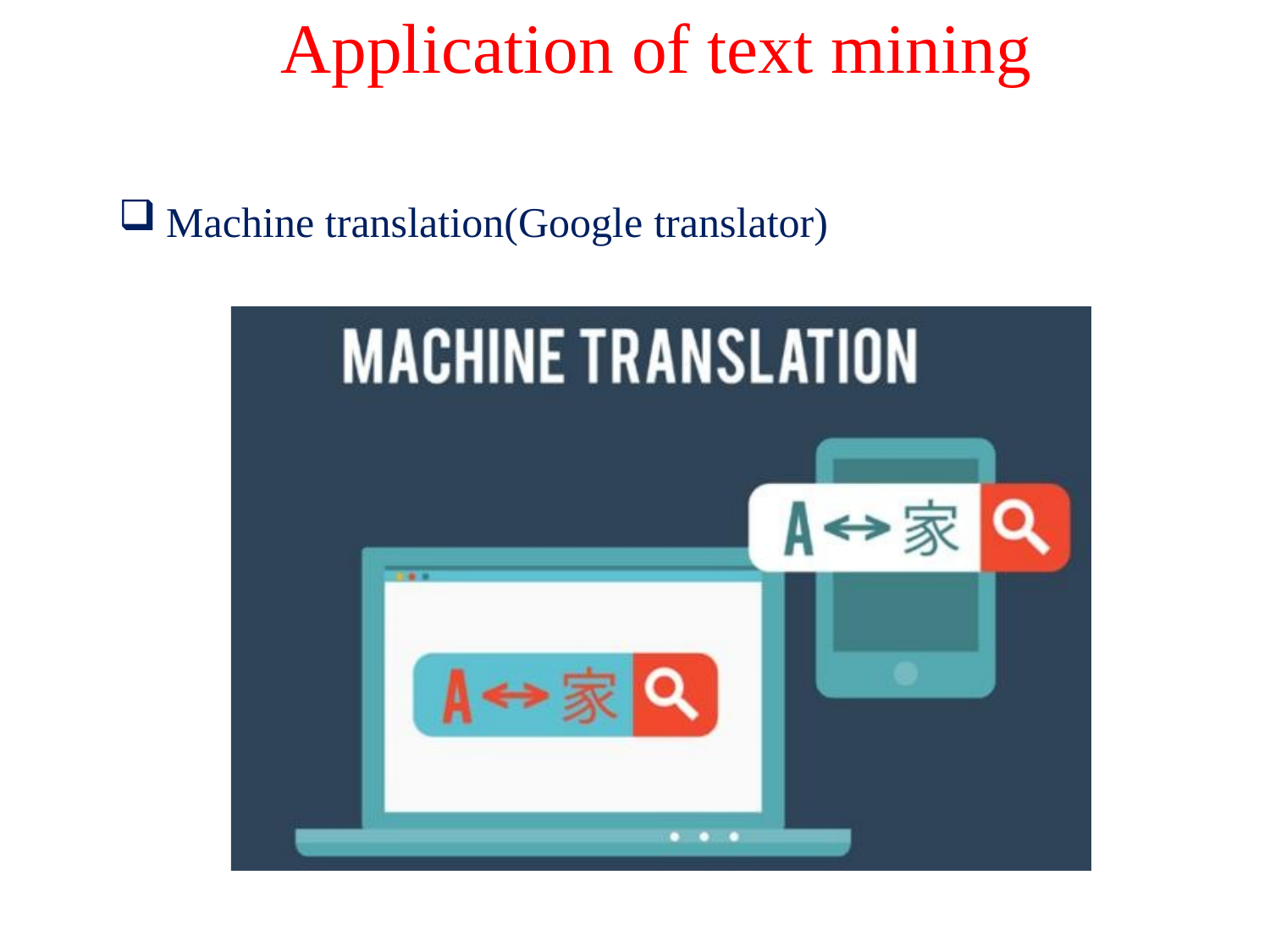

# Application of text mining
Machine translation(Google translator)